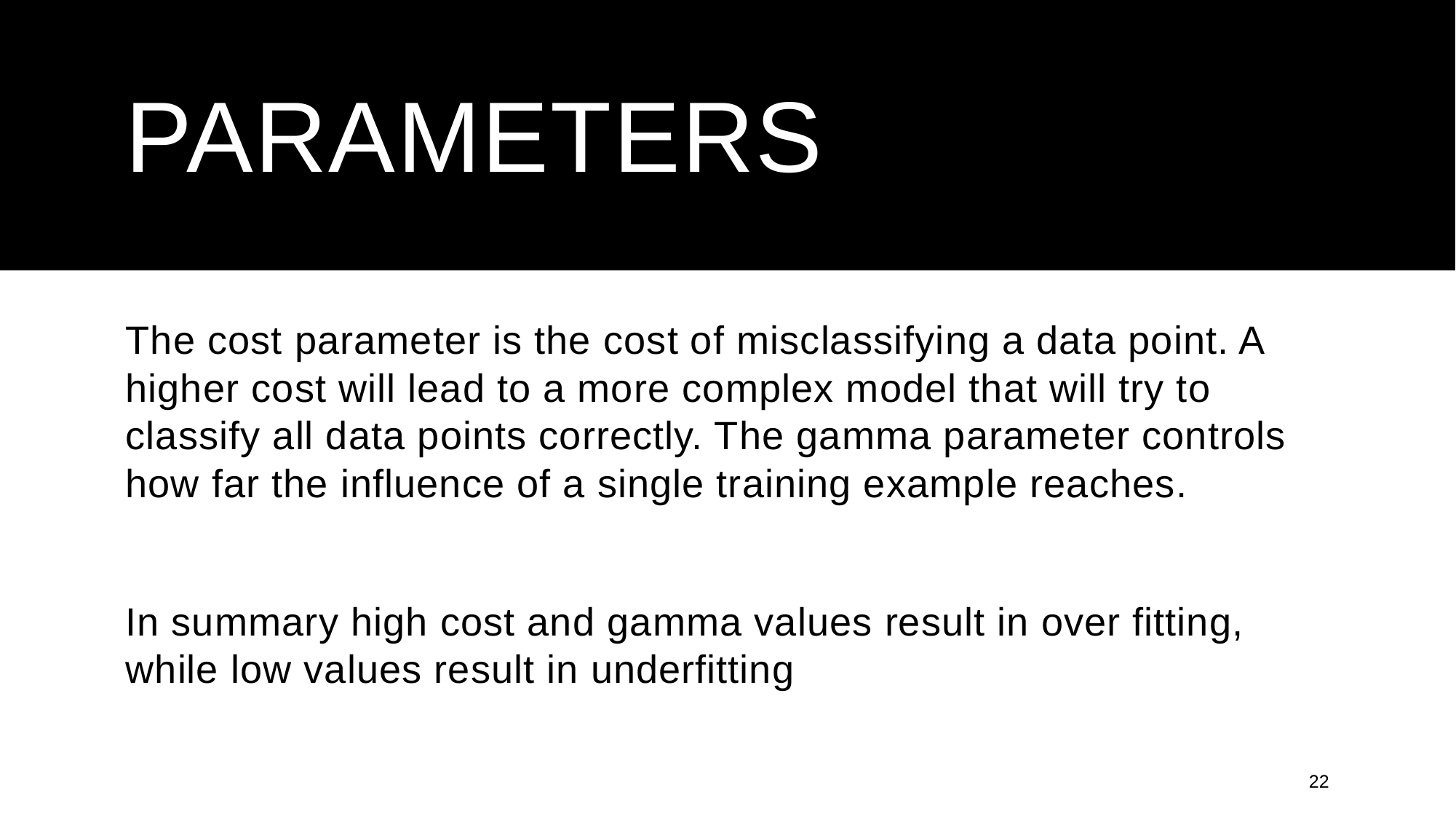

# Parameters
The cost parameter is the cost of misclassifying a data point. A higher cost will lead to a more complex model that will try to classify all data points correctly. The gamma parameter controls how far the influence of a single training example reaches.

In summary high cost and gamma values result in over fitting, while low values result in underfitting
22